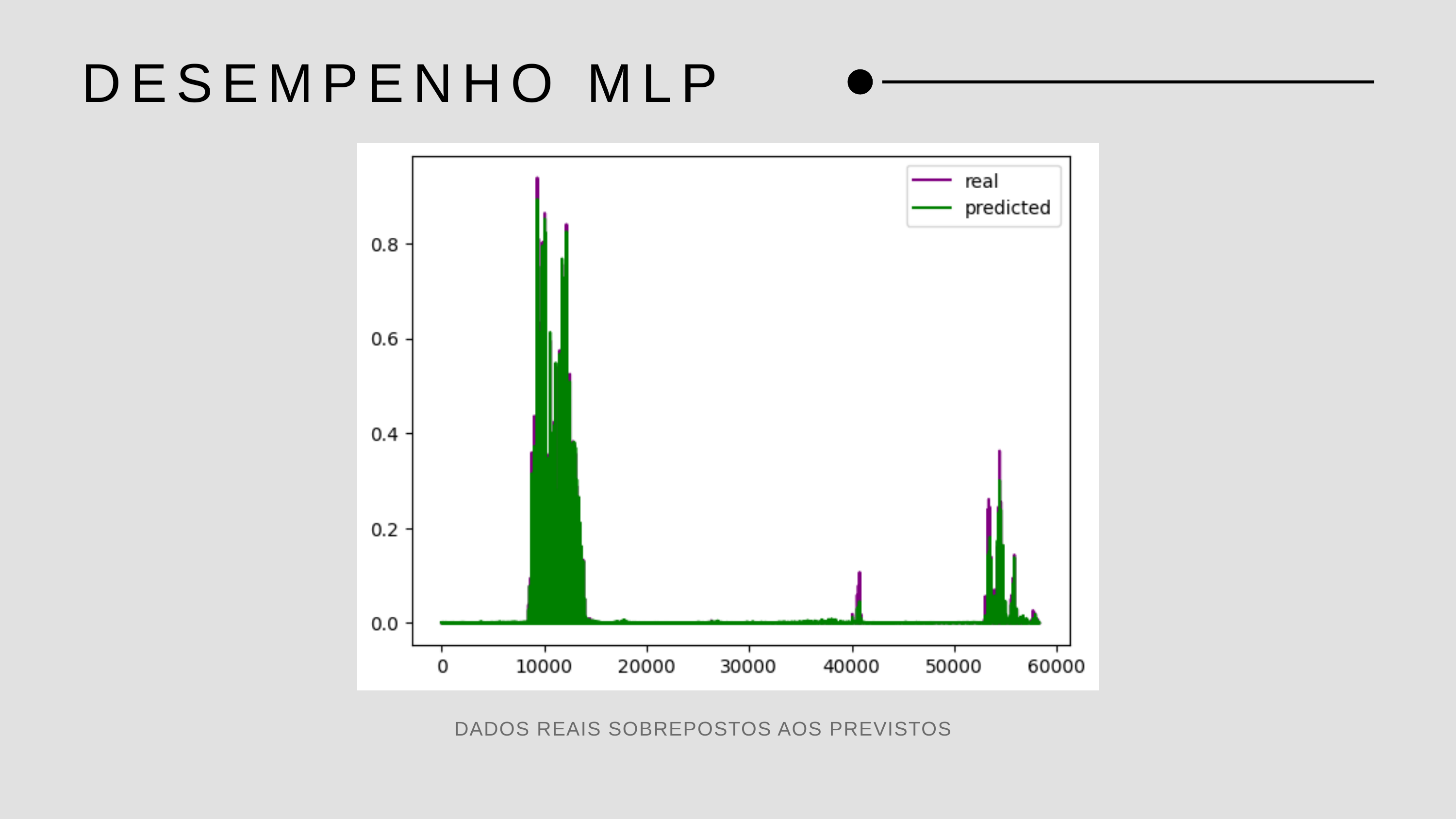

DESEMPENHO MLP

DADOS REAIS SOBREPOSTOS AOS PREVISTOS